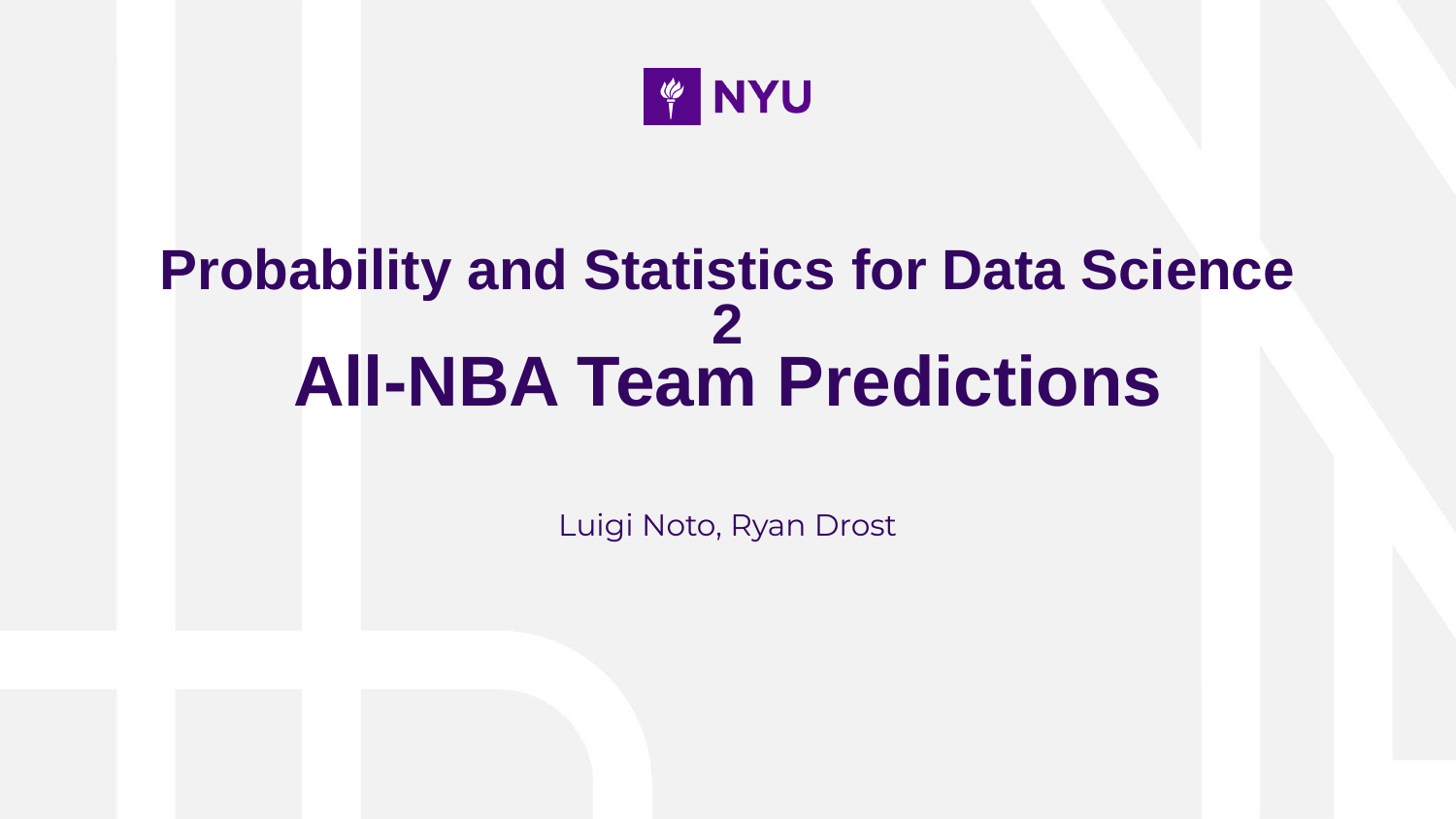

# Probability and Statistics for Data Science 2
All-NBA Team Predictions
Luigi Noto, Ryan Drost